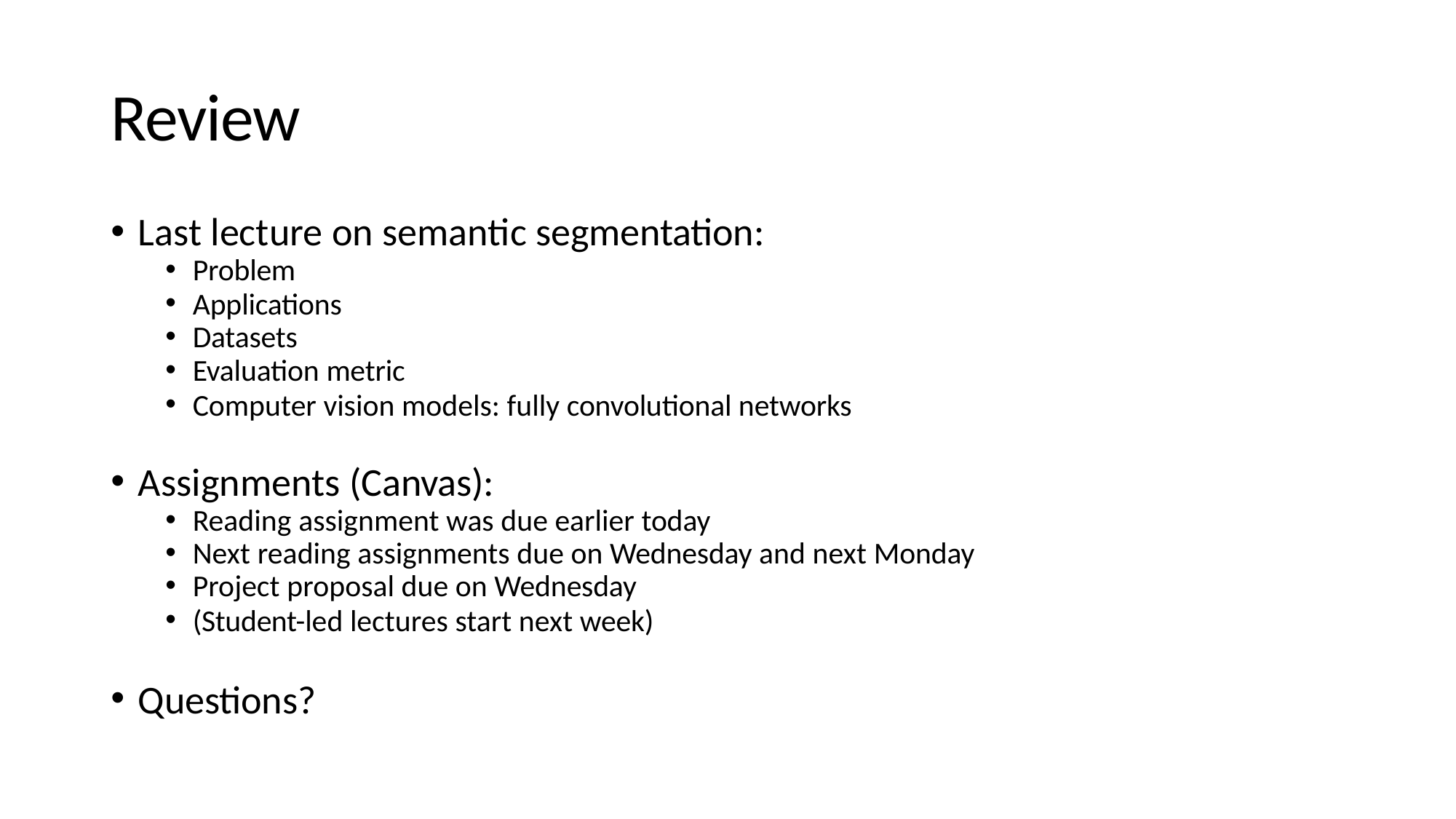

# Review
Last lecture on semantic segmentation:
Problem
Applications
Datasets
Evaluation metric
Computer vision models: fully convolutional networks
Assignments (Canvas):
Reading assignment was due earlier today
Next reading assignments due on Wednesday and next Monday
Project proposal due on Wednesday
(Student-led lectures start next week)
Questions?